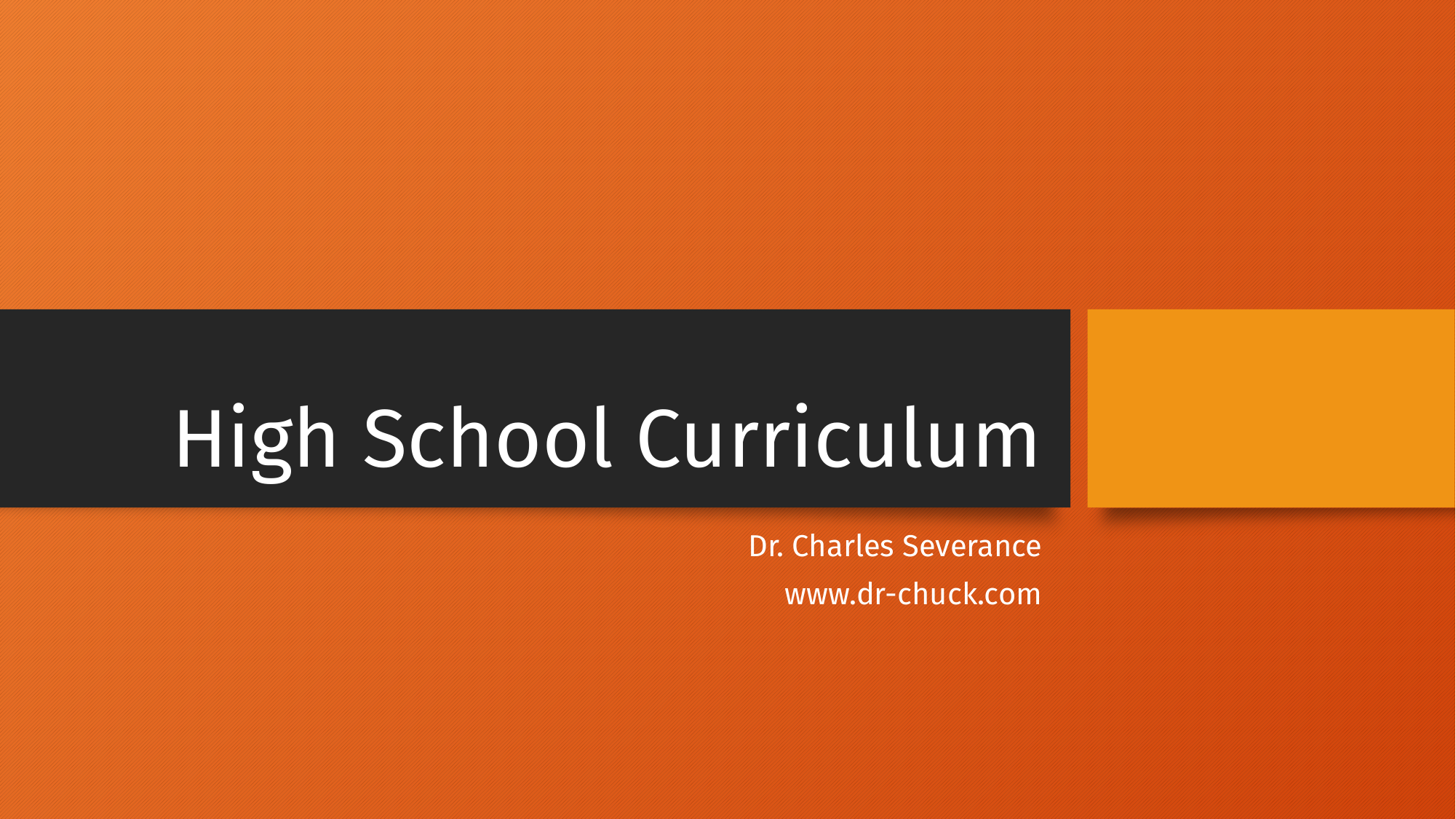

# High School Curriculum
Dr. Charles Severance
www.dr-chuck.com